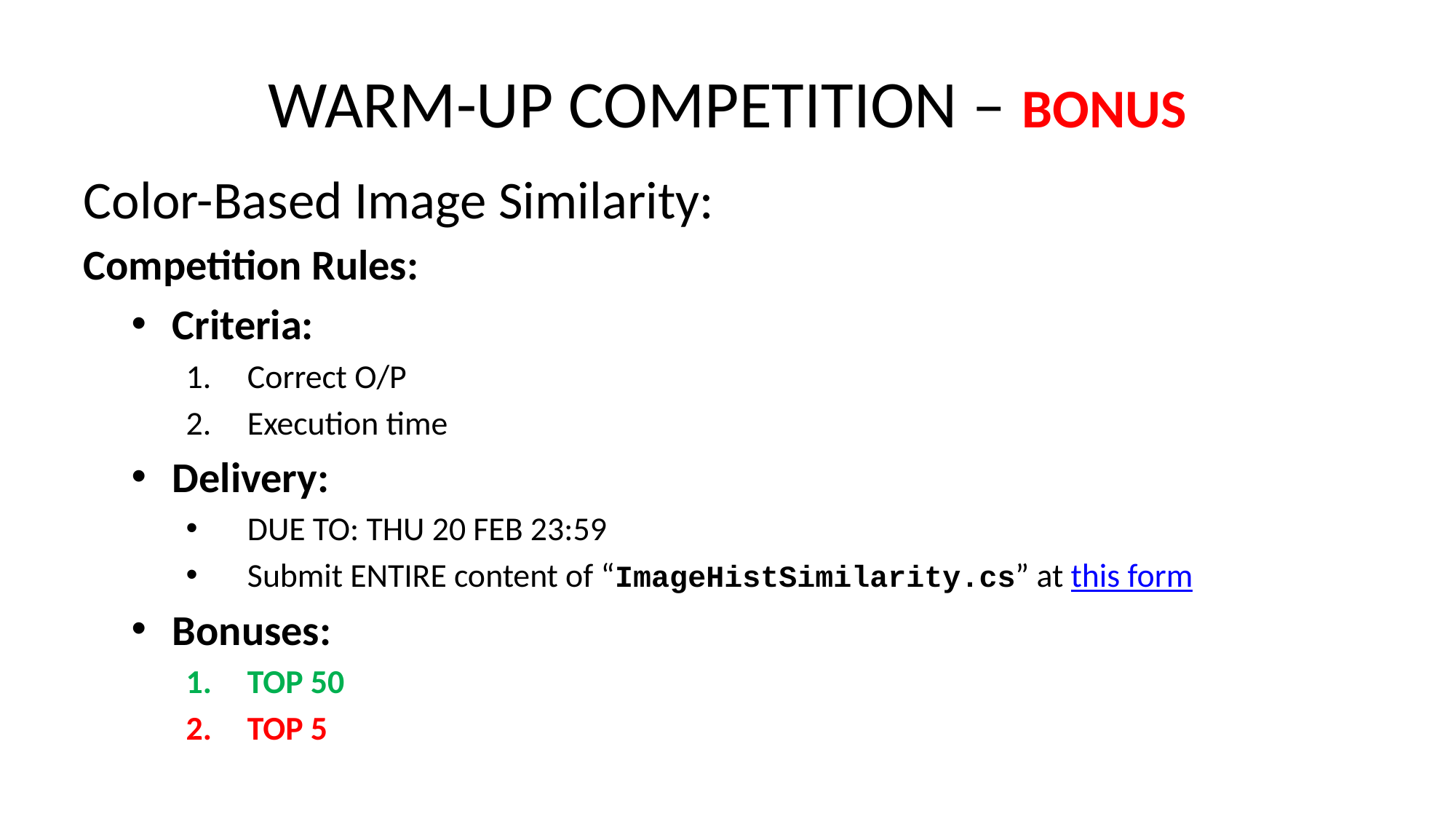

# WARM-UP COMPETITION – BONUS
Color-Based Image Similarity:
Competition Rules:
Criteria:
Correct O/P
Execution time
Delivery:
DUE TO: THU 20 FEB 23:59
Submit ENTIRE content of “ImageHistSimilarity.cs” at this form
Bonuses:
TOP 50
TOP 5